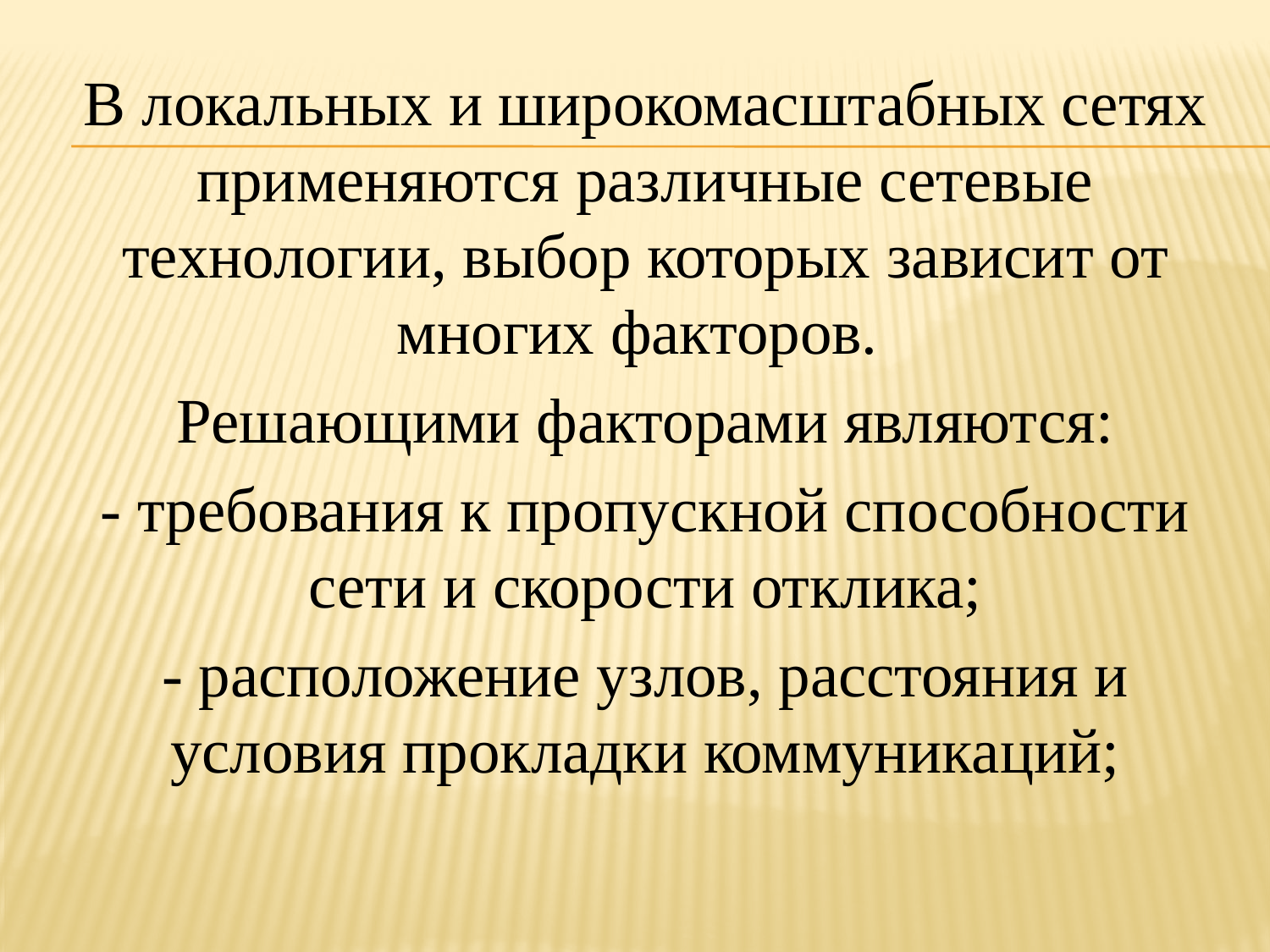

В локальных и широкомасштабных сетях применяются различные сетевые технологии, выбор которых зависит от многих факторов.
Решающими факторами являются:
- требования к пропускной способности сети и скорости отклика;
- расположение узлов, расстояния и условия прокладки коммуникаций;